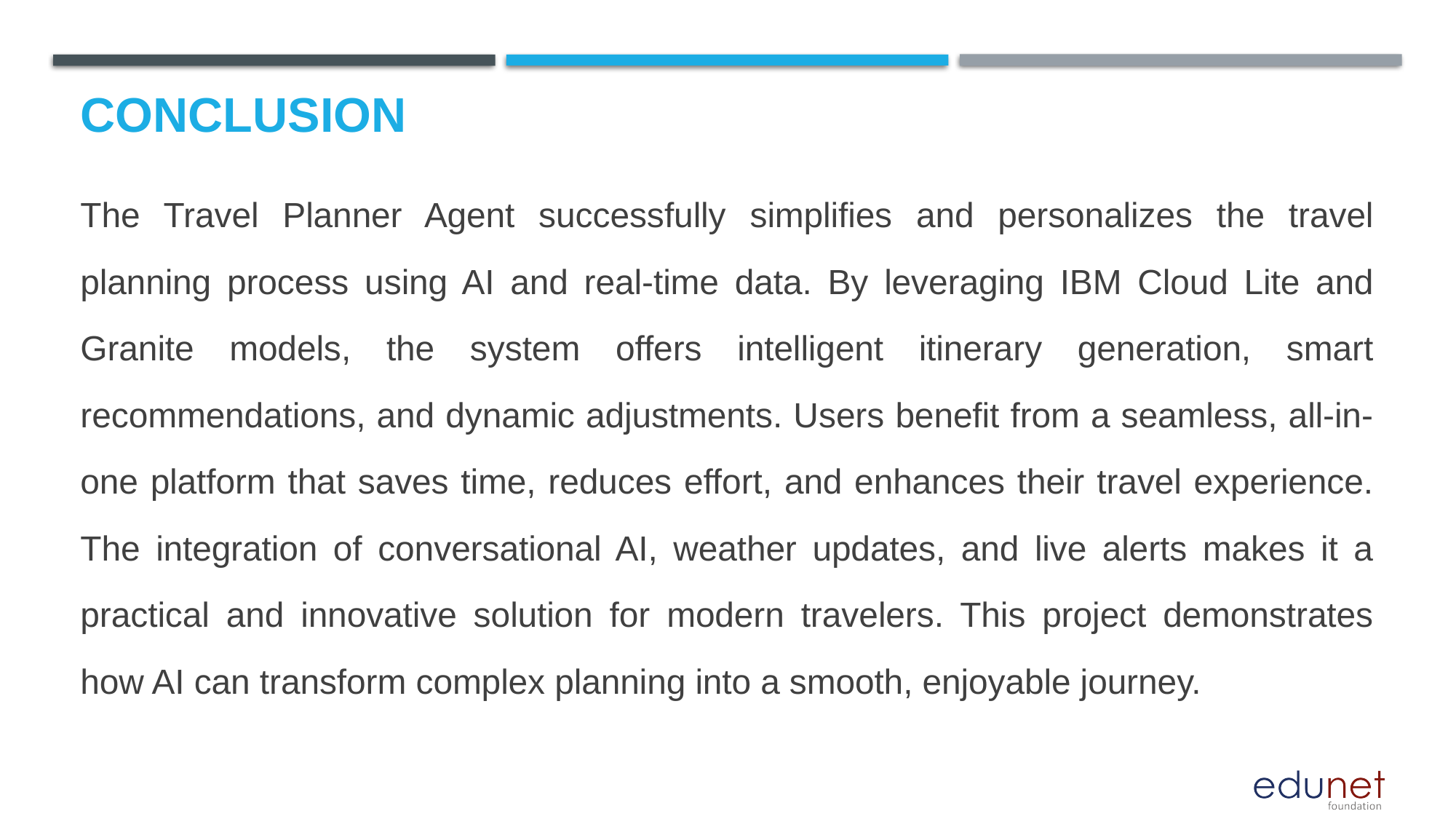

# Conclusion
The Travel Planner Agent successfully simplifies and personalizes the travel planning process using AI and real-time data. By leveraging IBM Cloud Lite and Granite models, the system offers intelligent itinerary generation, smart recommendations, and dynamic adjustments. Users benefit from a seamless, all-in-one platform that saves time, reduces effort, and enhances their travel experience. The integration of conversational AI, weather updates, and live alerts makes it a practical and innovative solution for modern travelers. This project demonstrates how AI can transform complex planning into a smooth, enjoyable journey.